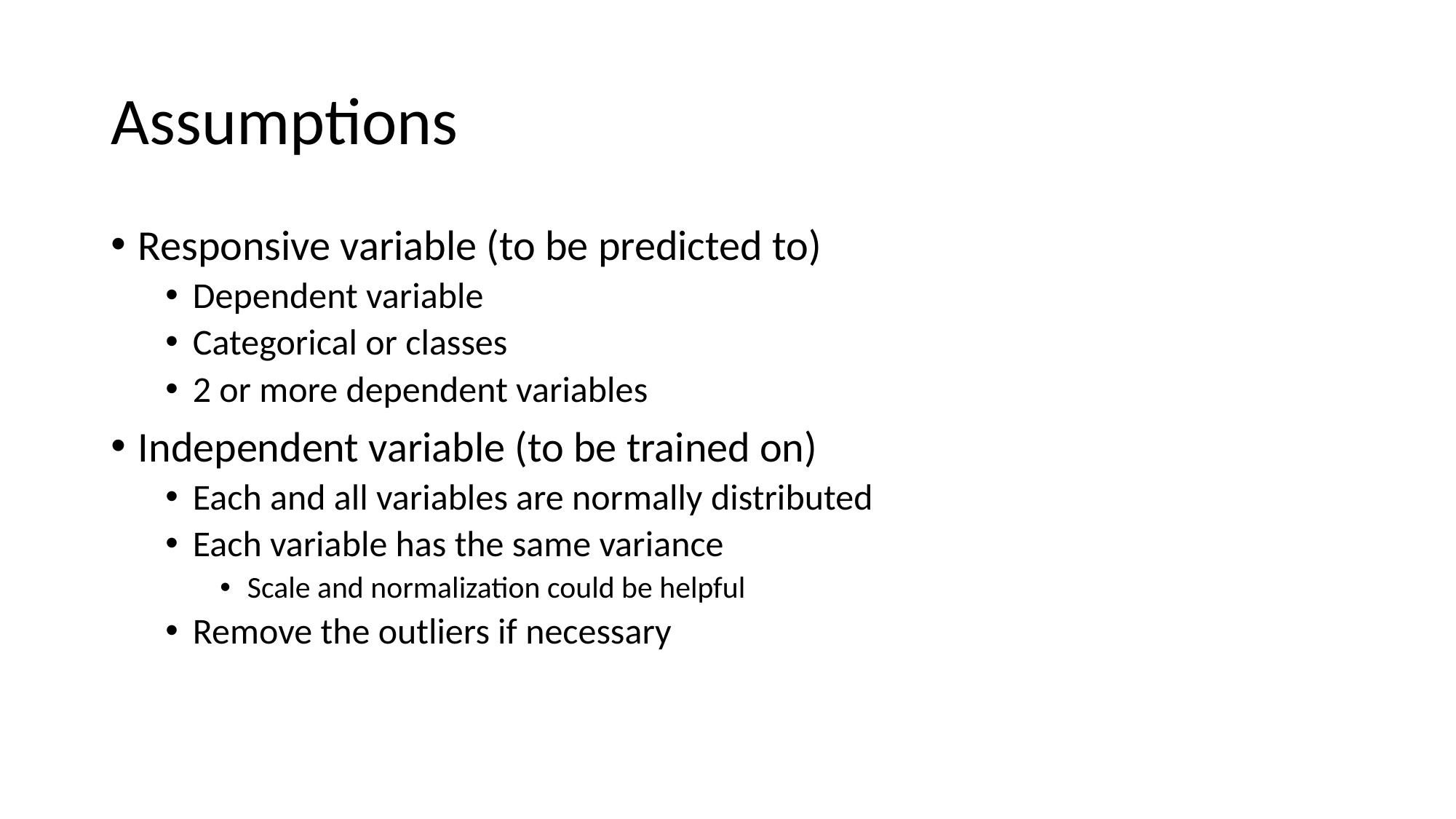

# Assumptions
Responsive variable (to be predicted to)
Dependent variable
Categorical or classes
2 or more dependent variables
Independent variable (to be trained on)
Each and all variables are normally distributed
Each variable has the same variance
Scale and normalization could be helpful
Remove the outliers if necessary